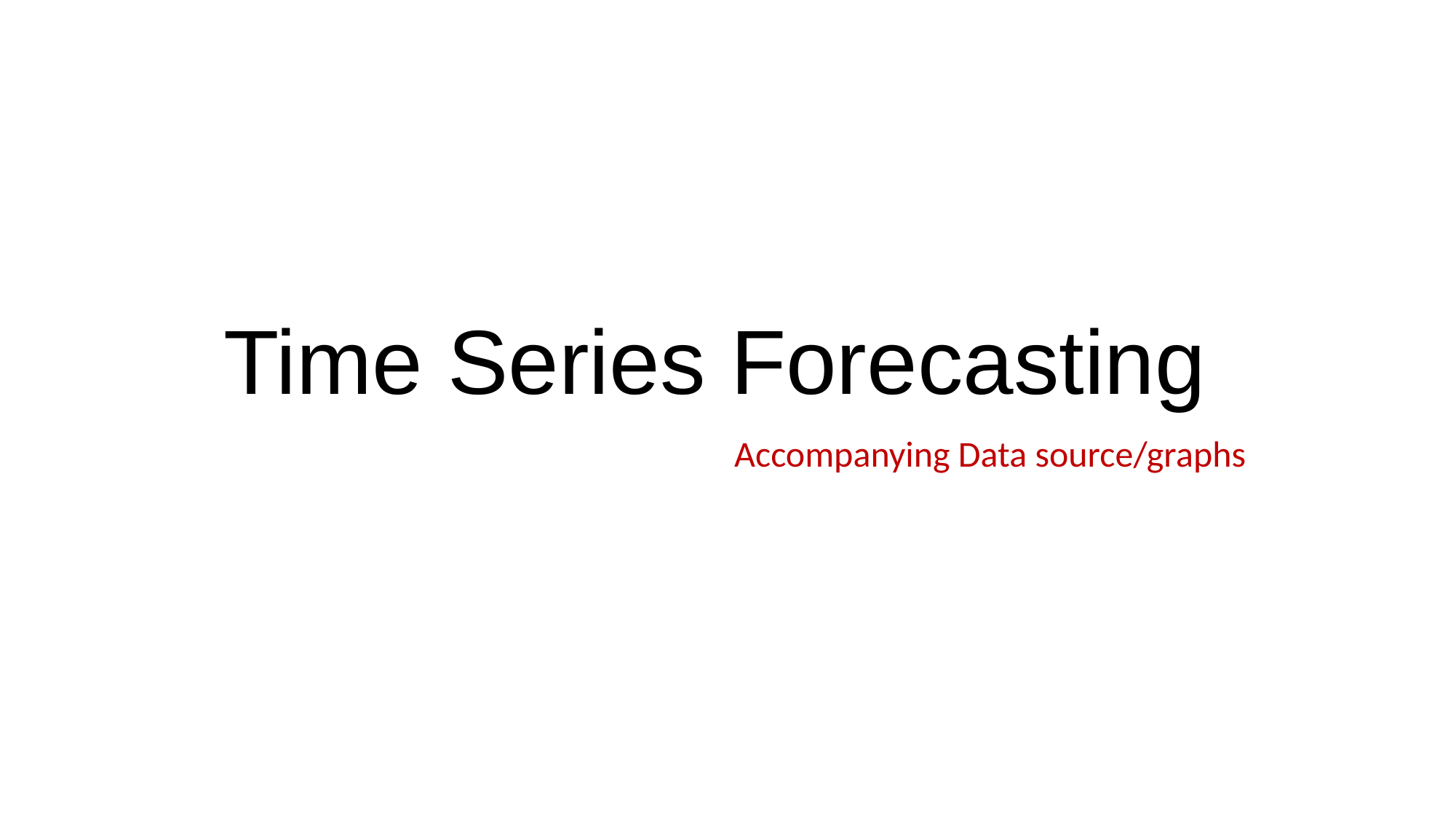

# Time Series Forecasting
Accompanying Data source/graphs